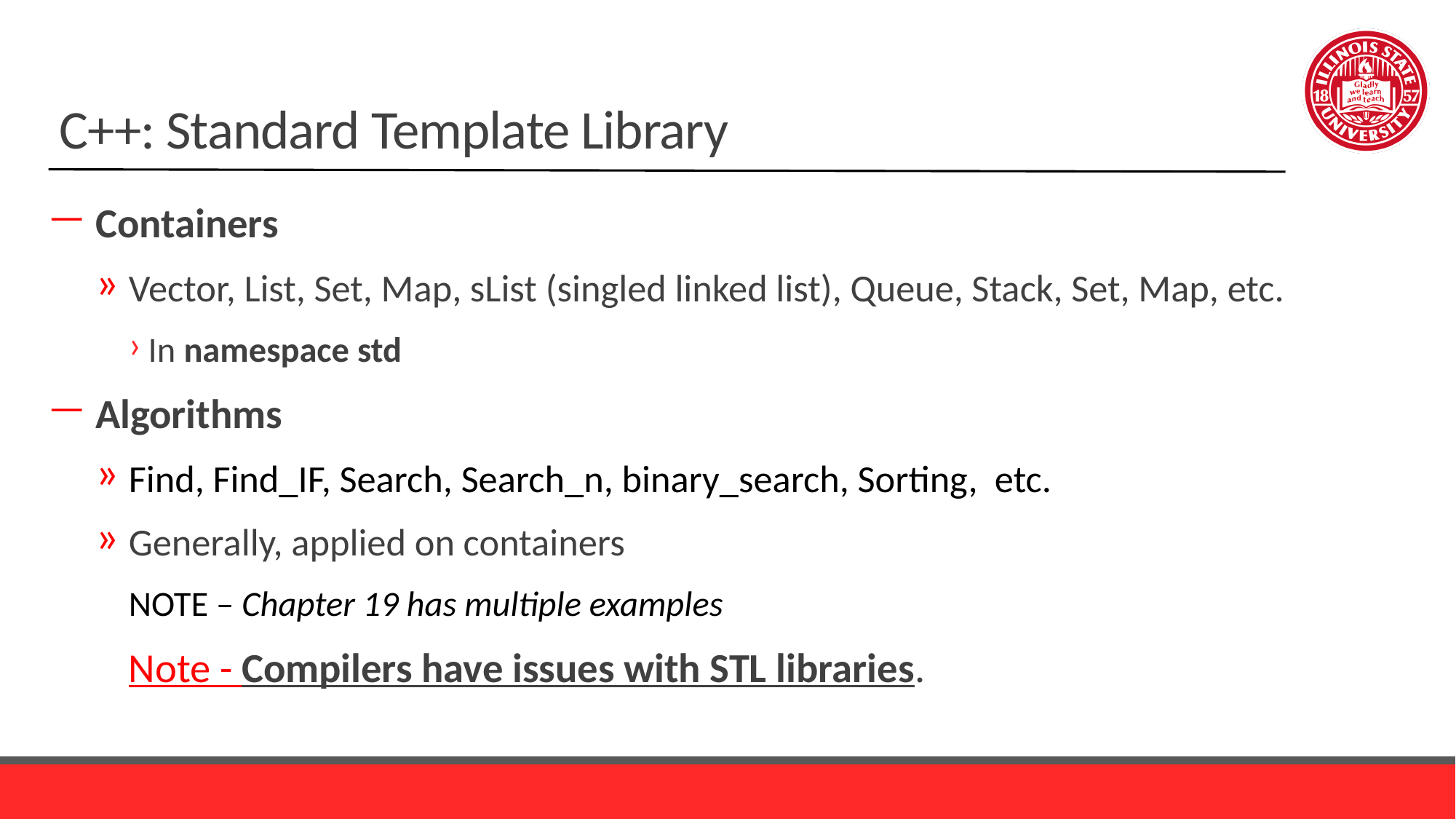

# C++: Standard Template Library
Containers
Vector, List, Set, Map, sList (singled linked list), Queue, Stack, Set, Map, etc.
In namespace std
Algorithms
Find, Find_IF, Search, Search_n, binary_search, Sorting,  etc.
Generally, applied on containers
NOTE – Chapter 19 has multiple examples
Note - Compilers have issues with STL libraries.